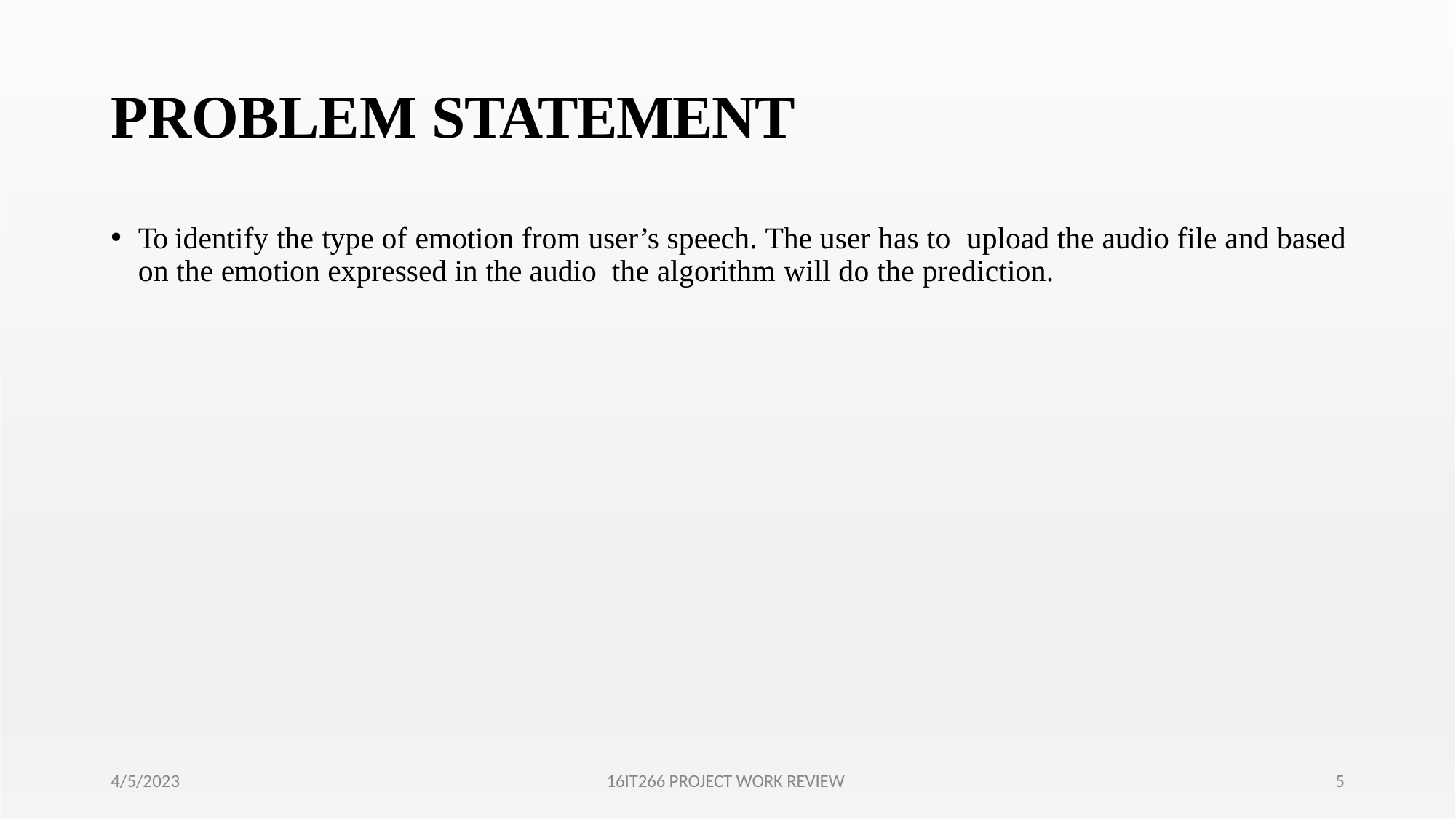

# PROBLEM STATEMENT
To identify the type of emotion from user’s speech. The user has to  upload the audio file and based on the emotion expressed in the audio  the algorithm will do the prediction.
4/5/2023
16IT266 PROJECT WORK REVIEW
5